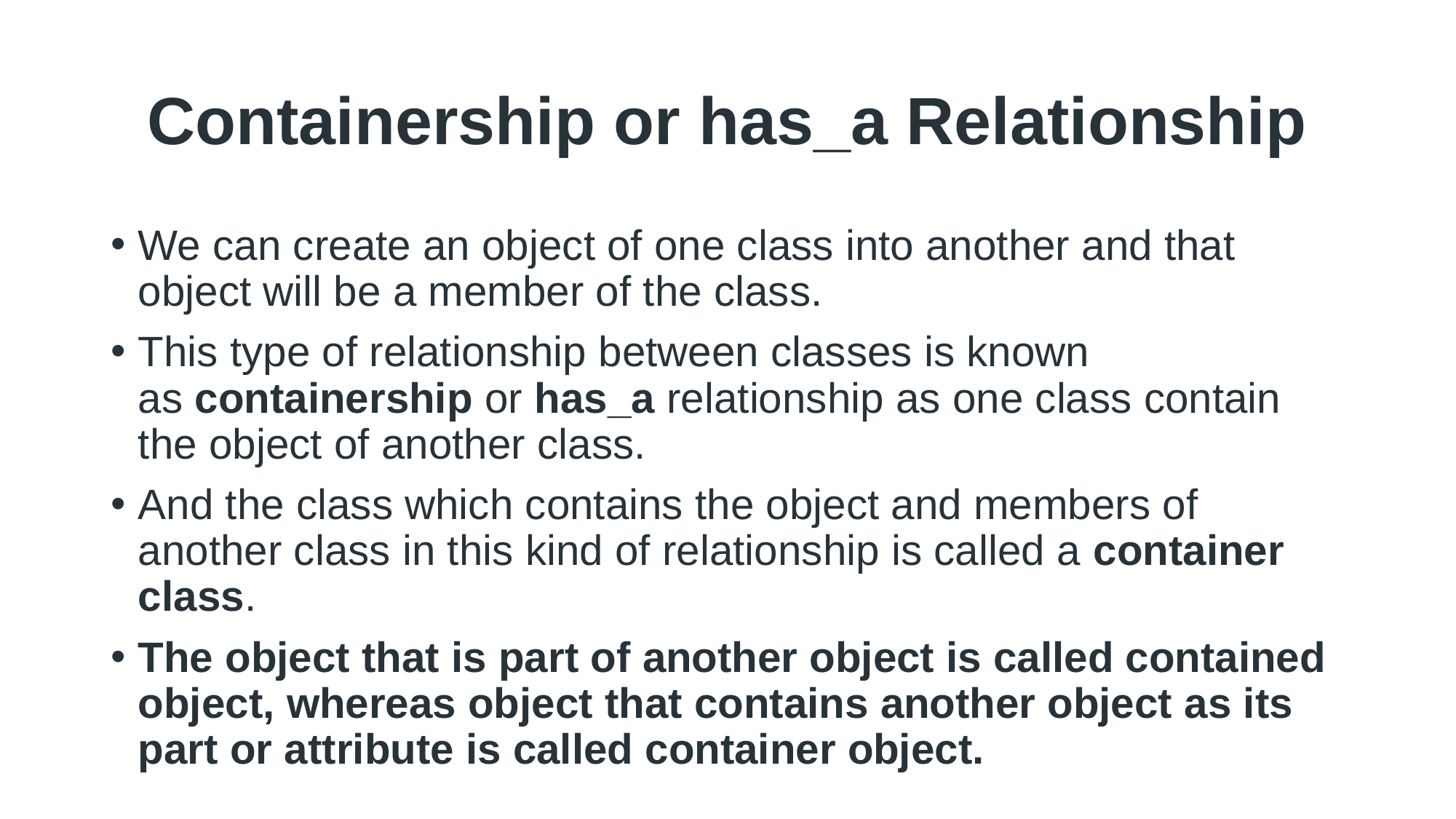

# Containership or has_a Relationship
We can create an object of one class into another and that object will be a member of the class.
This type of relationship between classes is known as containership or has_a relationship as one class contain the object of another class.
And the class which contains the object and members of another class in this kind of relationship is called a container class.
The object that is part of another object is called contained object, whereas object that contains another object as its part or attribute is called container object.